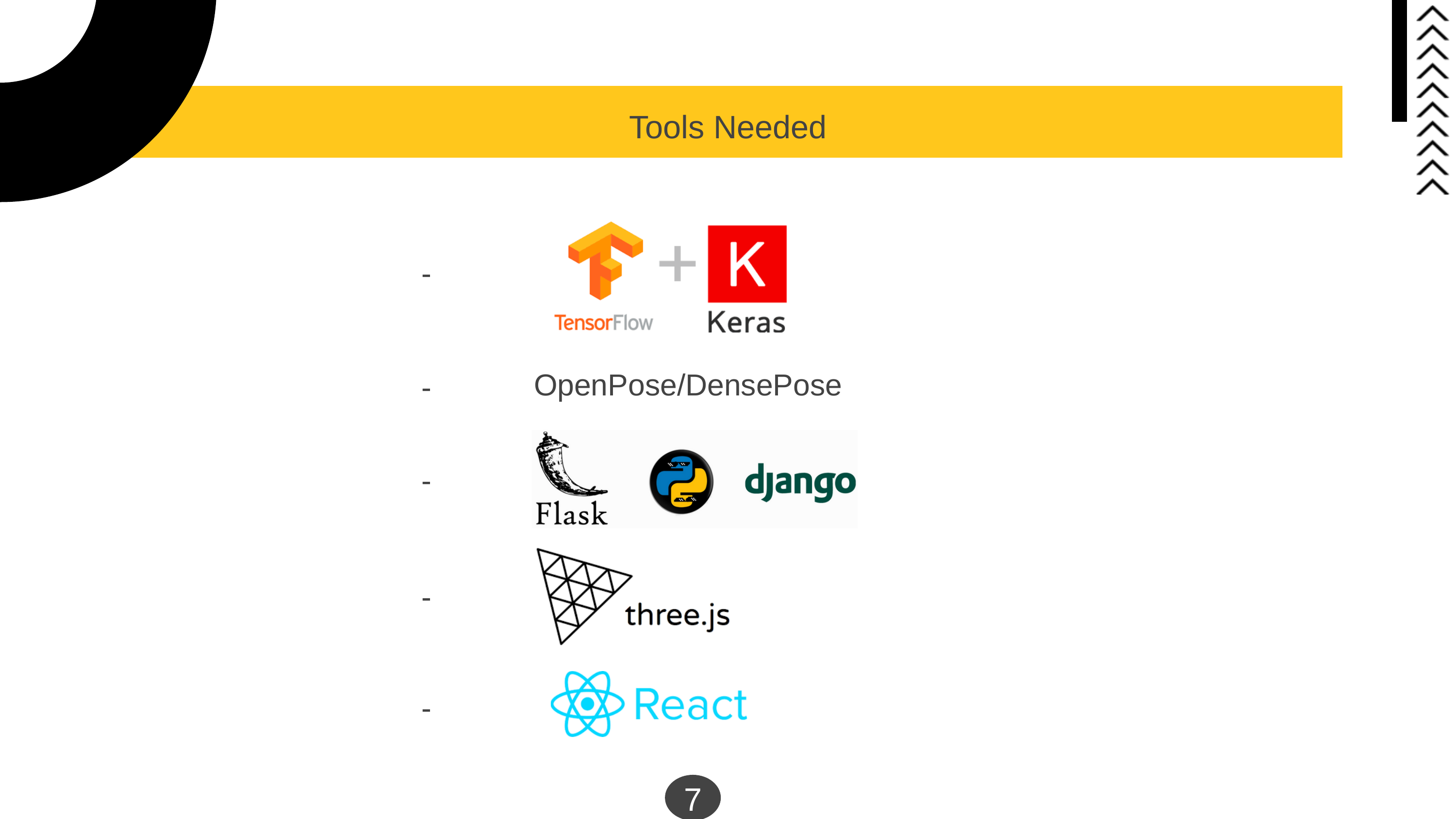

Tools Needed

-
OpenPose/DensePose
-

-

-

-

7